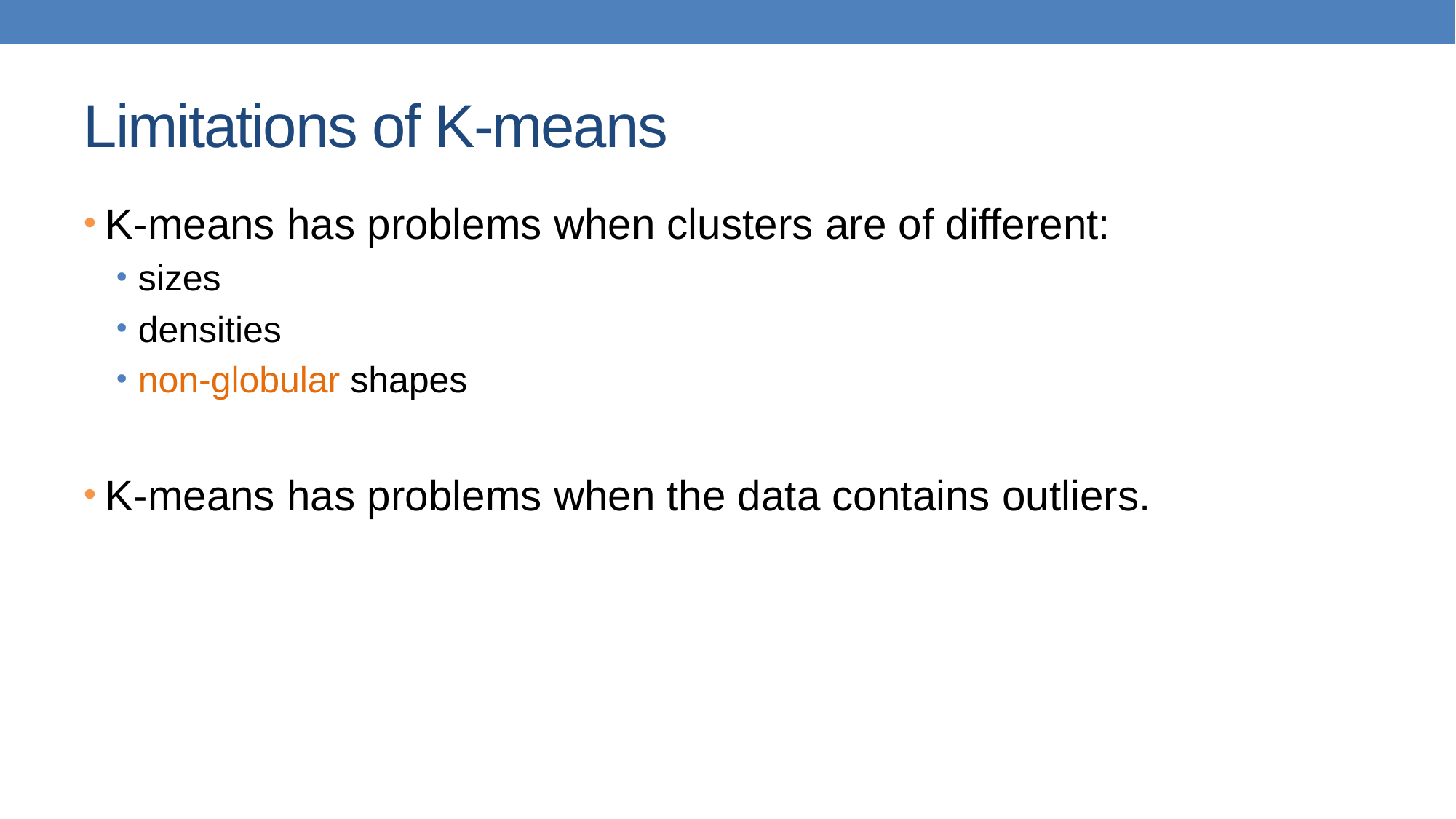

# Limitations of K-means
K-means has problems when clusters are of different:
sizes
densities
non-globular shapes

K-means has problems when the data contains outliers.